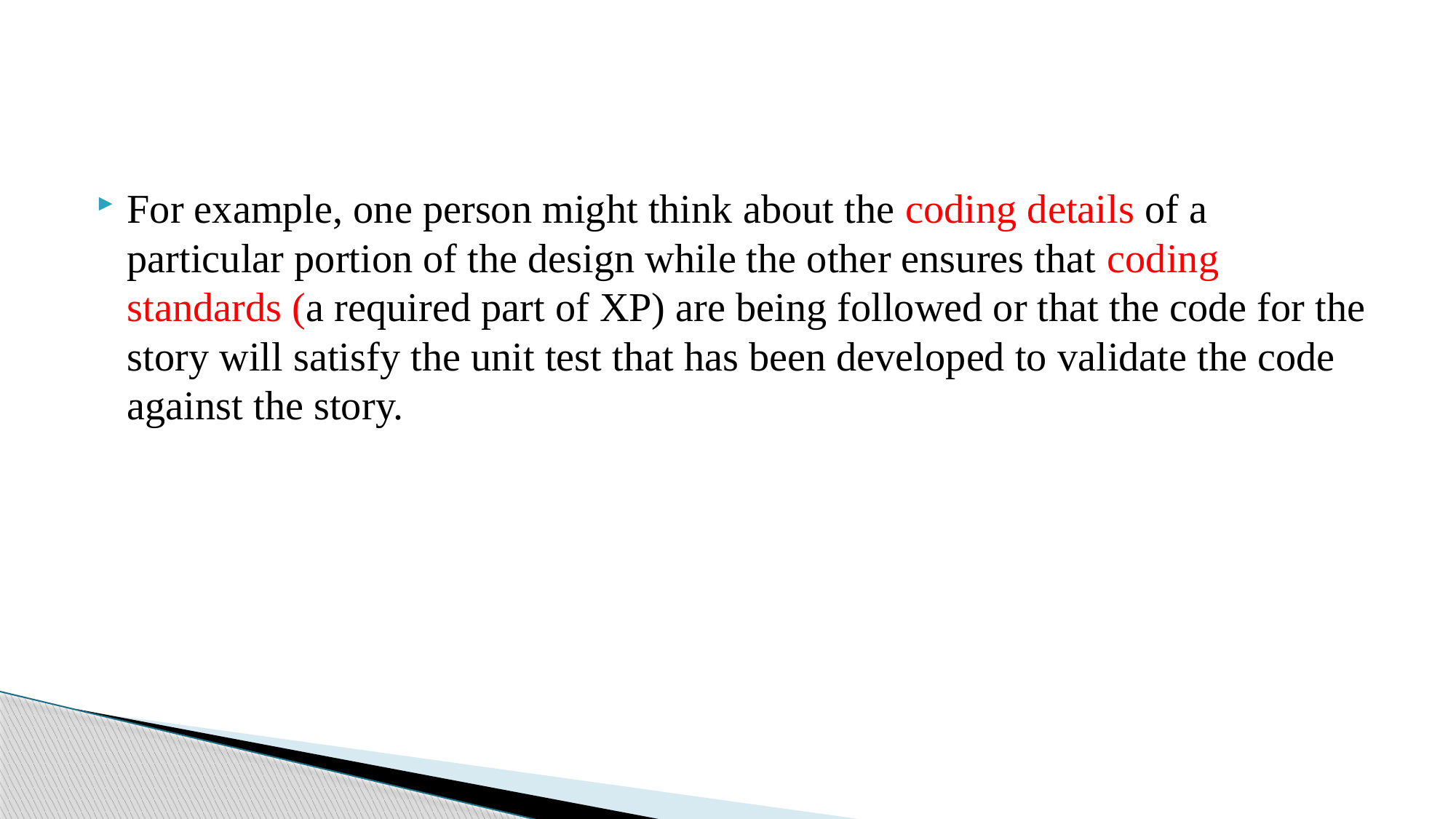

#
For example, one person might think about the coding details of a particular portion of the design while the other ensures that coding standards (a required part of XP) are being followed or that the code for the story will satisfy the unit test that has been developed to validate the code against the story.